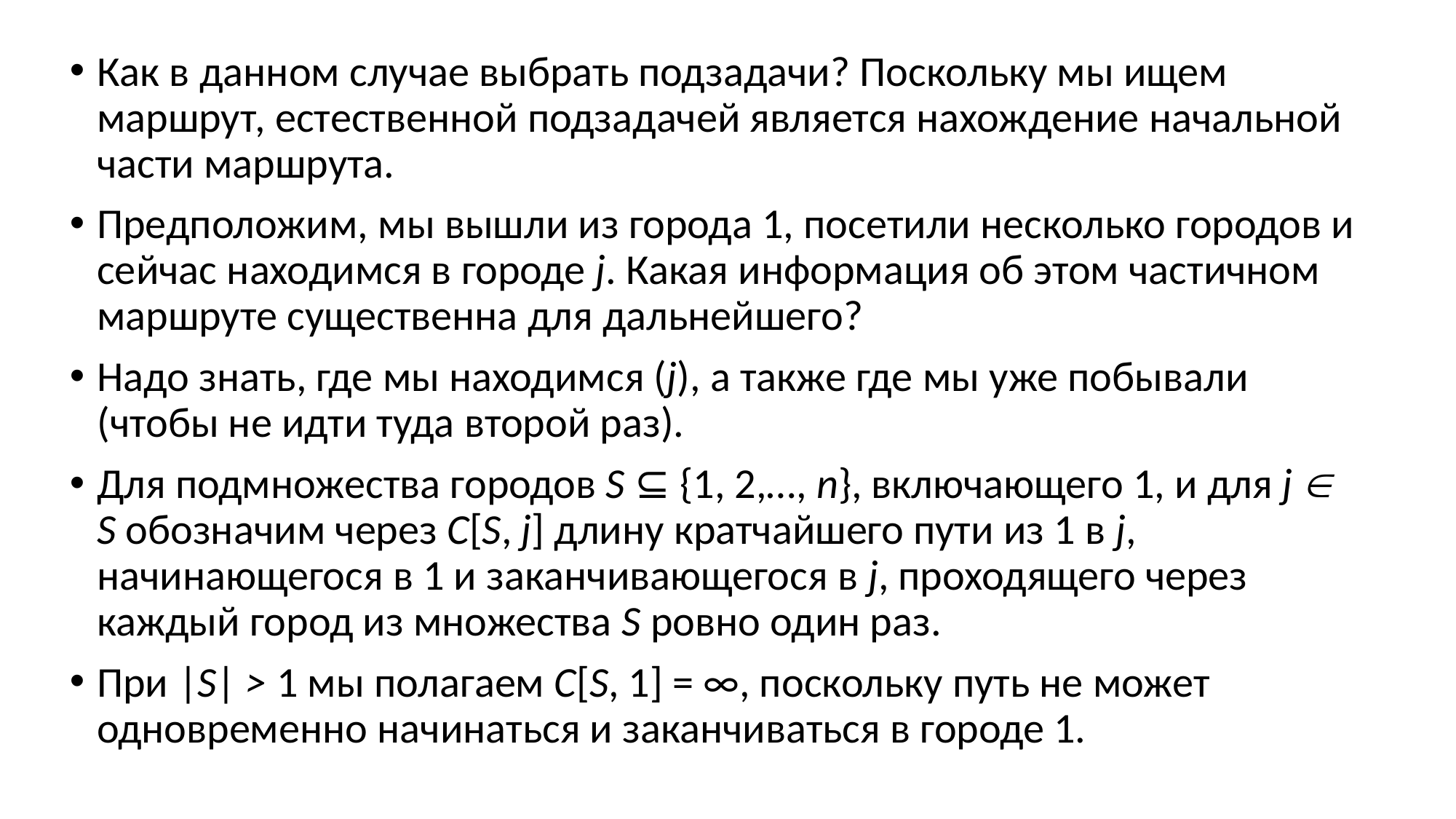

Как в данном случае выбрать подзадачи? Поскольку мы ищем маршрут, естественной подзадачей является нахождение начальной части маршрута.
Предположим, мы вышли из города 1, посетили несколько городов и сейчас находимся в городе j. Какая информация об этом частичном маршруте существенна для дальнейшего?
Надо знать, где мы находимся (j), а также где мы уже побывали (чтобы не идти туда второй раз).
Для подмножества городов S ⊆ {1, 2,…‌, n}, включающего 1, и для j ∈ S обозначим через C[S, j] длину кратчайшего пути из 1 в j, начинающегося в 1 и заканчивающегося в j, проходящего через каждый город из множества S ровно один раз.
При |S| > 1 мы полагаем C[S, 1] = ∞, поскольку путь не может одновременно начинаться и заканчиваться в городе 1.